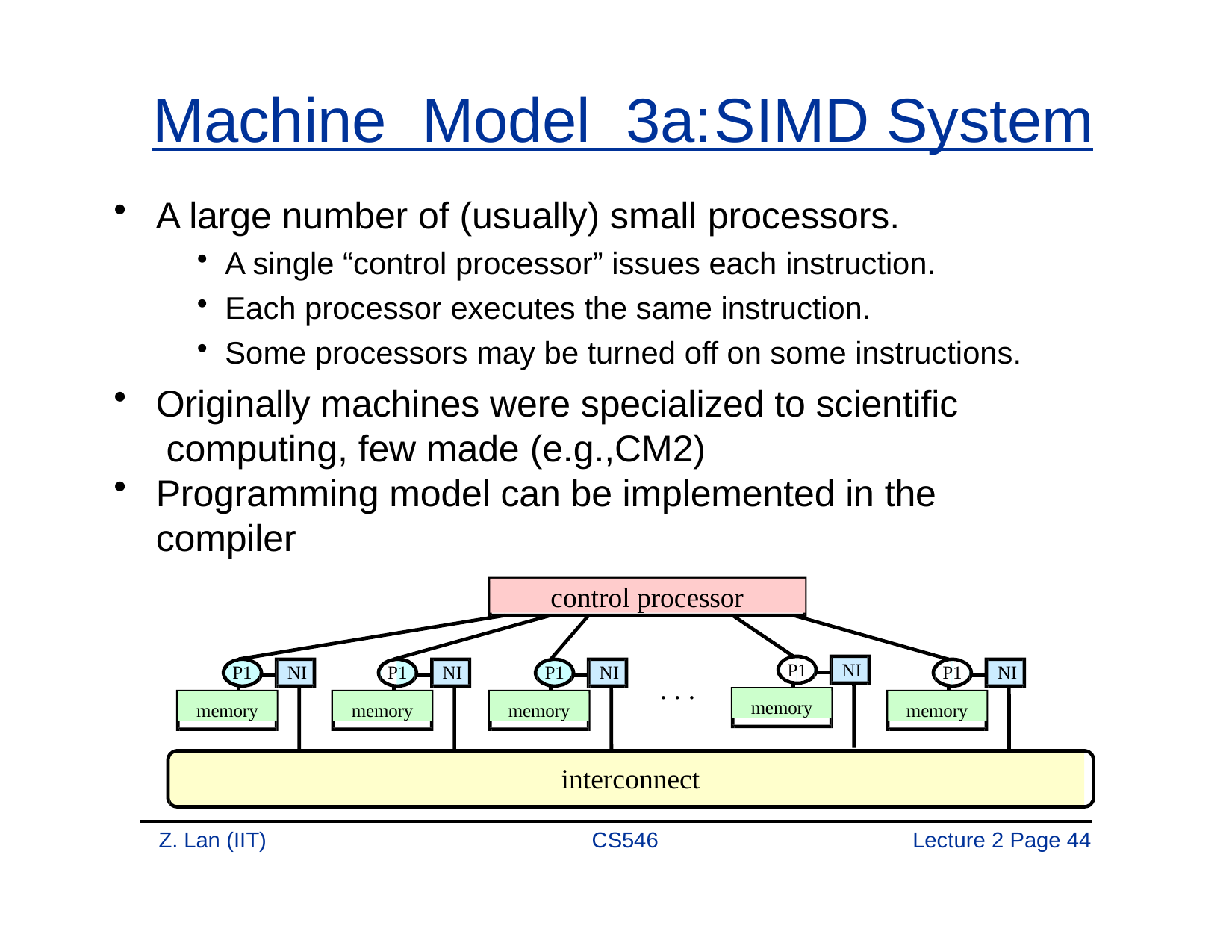

# Machine  Model  3a:	SIMD System

A large number of (usually) small processors.
A single “control processor” issues each instruction.
Each processor executes the same instruction.
Some processors may be turned off on some instructions.
Originally machines were specialized to scientific  computing, few made (e.g.,CM2)
Programming model can be implemented in the compiler

control processor

P1	NI

P1	NI
P1	NI
P1	NI
P1	NI
. . .

memory

memory
memory
memory
memory

interconnect

Z. Lan (IIT)
CS546
Lecture 2 Page 44